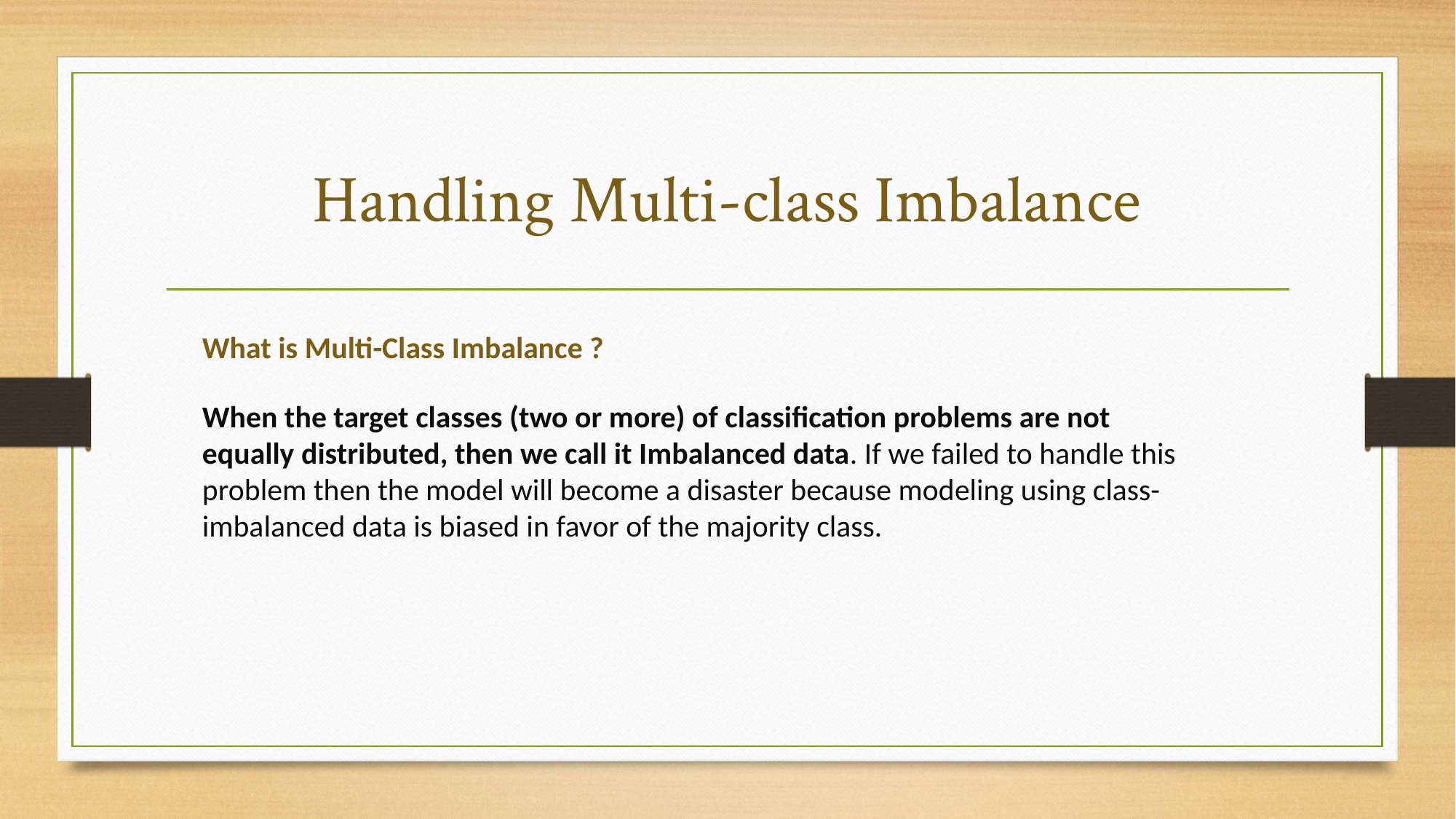

# Handling Multi-class Imbalance
What is Multi-Class Imbalance ?

When the target classes (two or more) of classification problems are not equally distributed, then we call it Imbalanced data. If we failed to handle this problem then the model will become a disaster because modeling using class-imbalanced data is biased in favor of the majority class.